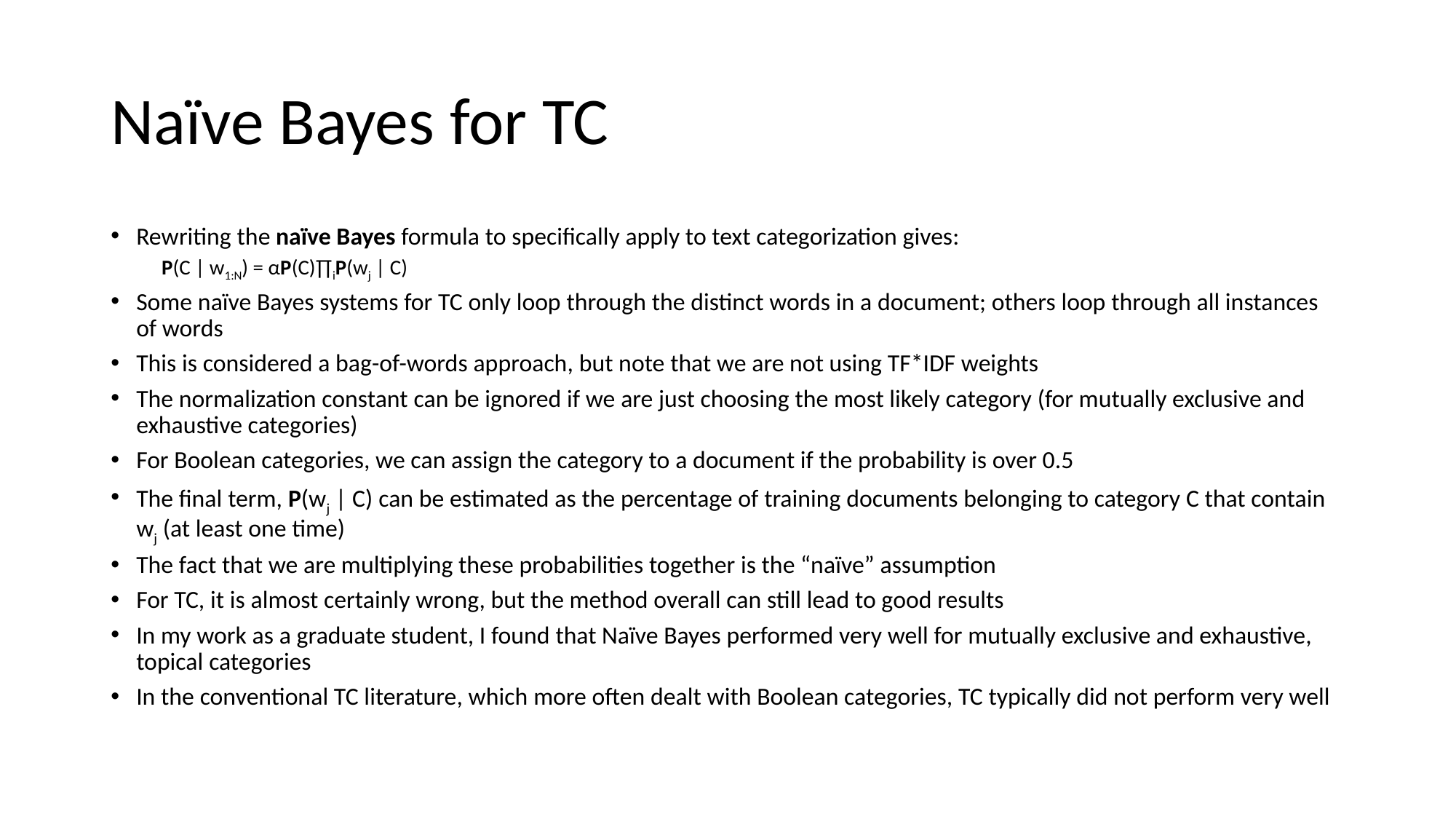

# Naïve Bayes for TC
Rewriting the naïve Bayes formula to specifically apply to text categorization gives:
P(C | w1:N) = αP(C)∏iP(wj | C)
Some naïve Bayes systems for TC only loop through the distinct words in a document; others loop through all instances of words
This is considered a bag-of-words approach, but note that we are not using TF*IDF weights
The normalization constant can be ignored if we are just choosing the most likely category (for mutually exclusive and exhaustive categories)
For Boolean categories, we can assign the category to a document if the probability is over 0.5
The final term, P(wj | C) can be estimated as the percentage of training documents belonging to category C that contain wj (at least one time)
The fact that we are multiplying these probabilities together is the “naïve” assumption
For TC, it is almost certainly wrong, but the method overall can still lead to good results
In my work as a graduate student, I found that Naïve Bayes performed very well for mutually exclusive and exhaustive, topical categories
In the conventional TC literature, which more often dealt with Boolean categories, TC typically did not perform very well